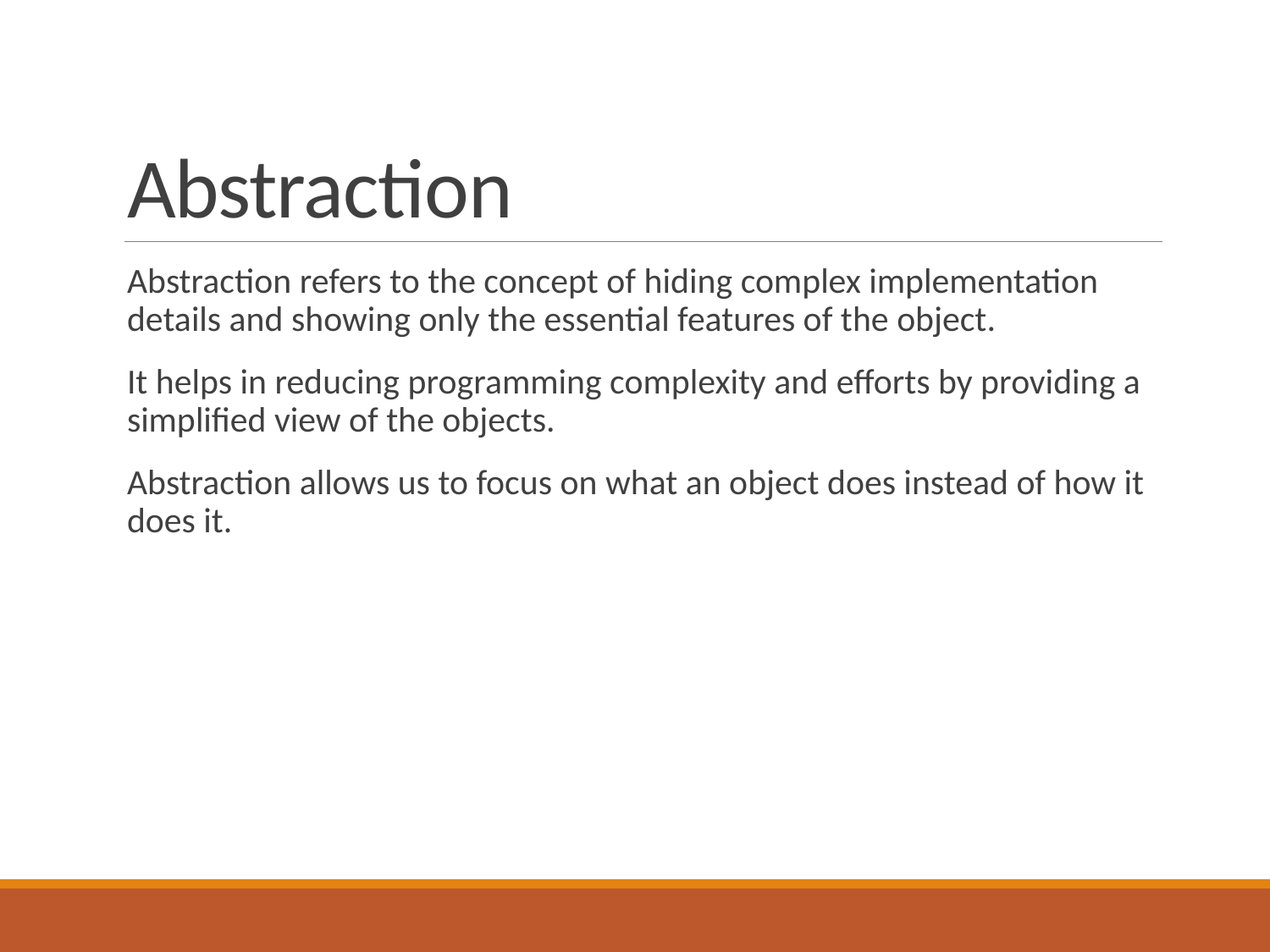

# Abstraction
Abstraction refers to the concept of hiding complex implementation details and showing only the essential features of the object.
It helps in reducing programming complexity and efforts by providing a simplified view of the objects.
Abstraction allows us to focus on what an object does instead of how it does it.